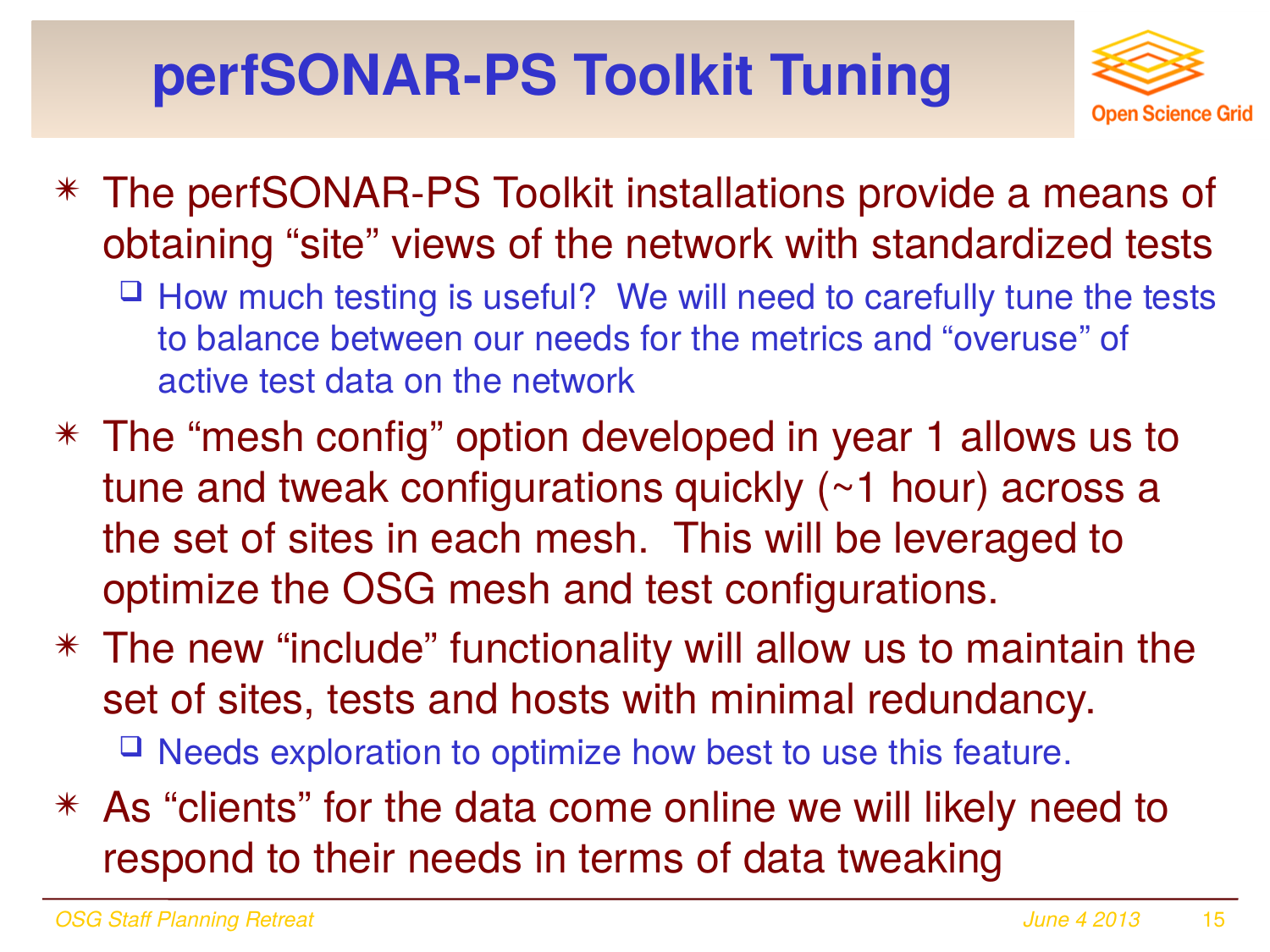

# perfSONAR-PS Toolkit Tuning
The perfSONAR-PS Toolkit installations provide a means of obtaining “site” views of the network with standardized tests
How much testing is useful?  We will need to carefully tune the tests to balance between our needs for the metrics and “overuse” of  active test data on the network
The “mesh config” option developed in year 1 allows us to tune and tweak configurations quickly (~1 hour) across a the set of sites in each mesh.  This will be leveraged to optimize the OSG mesh and test configurations.
The new “include” functionality will allow us to maintain the set of sites, tests and hosts with minimal redundancy.
Needs exploration to optimize how best to use this feature.
As “clients” for the data come online we will likely need to respond to their needs in terms of data tweaking
OSG Staff Planning Retreat
June 4 2013
15